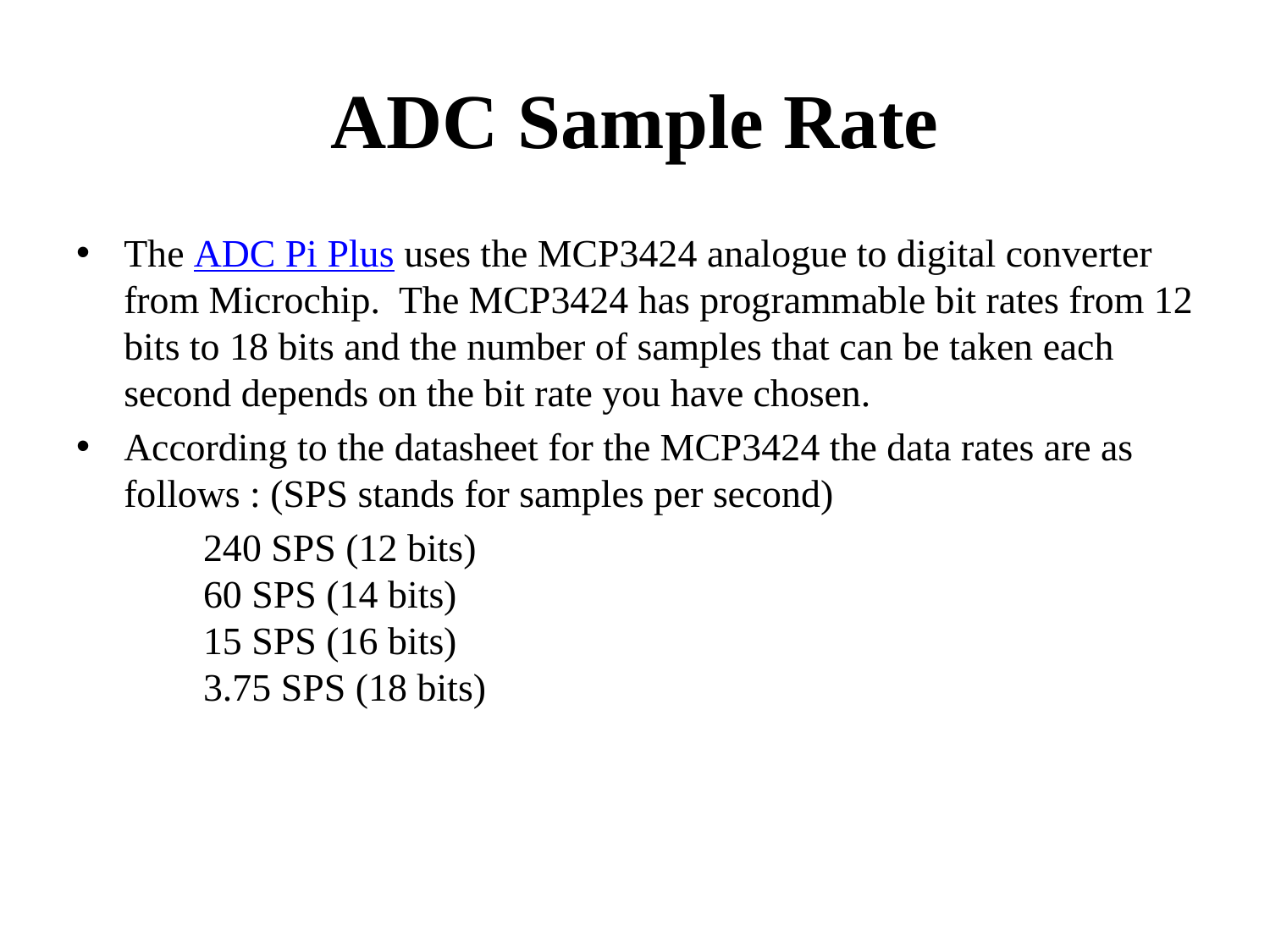

# ADC Sample Rate
The ADC Pi Plus uses the MCP3424 analogue to digital converter from Microchip.  The MCP3424 has programmable bit rates from 12 bits to 18 bits and the number of samples that can be taken each second depends on the bit rate you have chosen.
According to the datasheet for the MCP3424 the data rates are as follows : (SPS stands for samples per second)
	240 SPS (12 bits)
	60 SPS (14 bits)
	15 SPS (16 bits)
	3.75 SPS (18 bits)